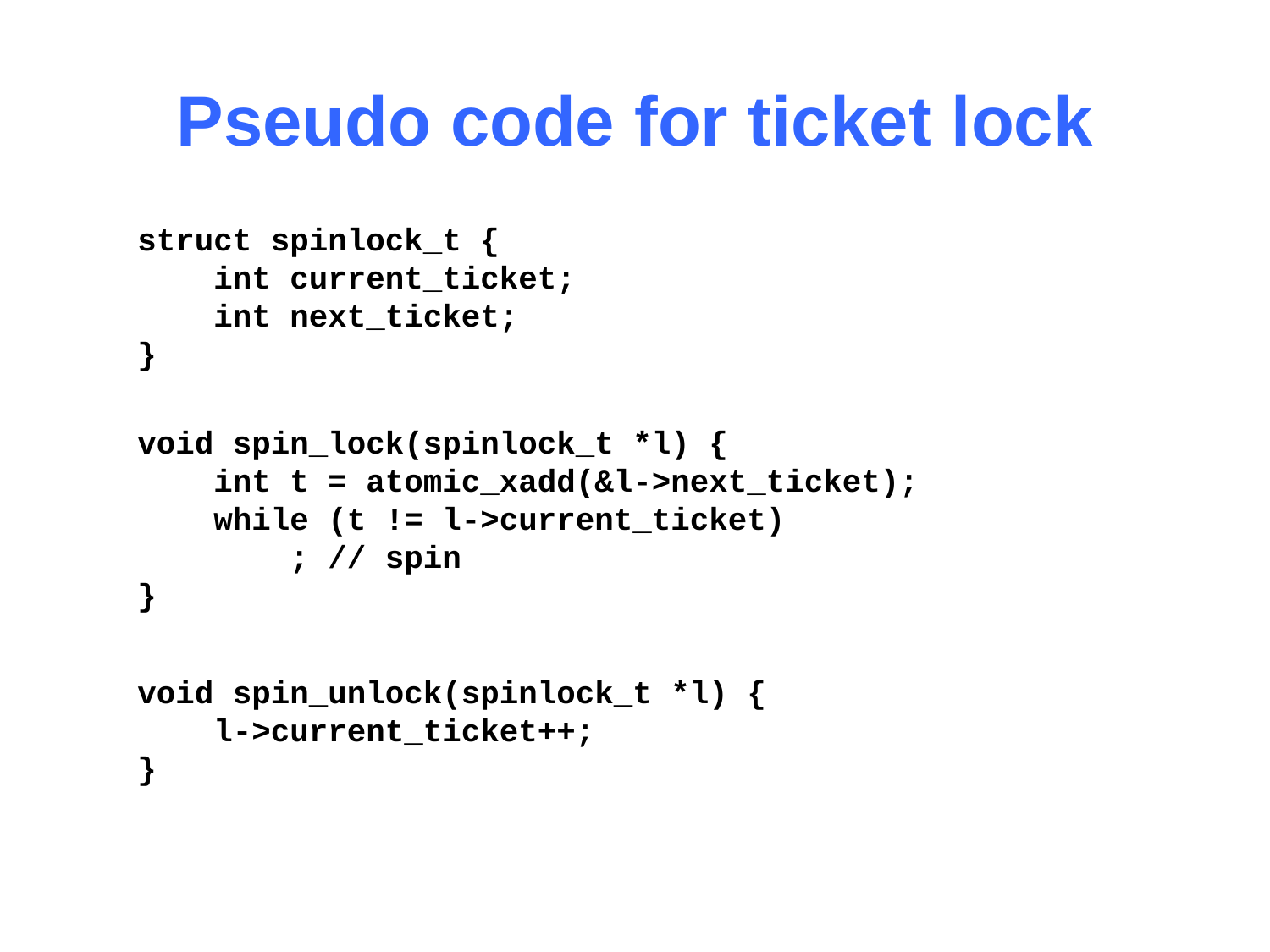

# Pseudo code for ticket lock
struct spinlock_t {
    int current_ticket;
    int next_ticket;
}

void spin_lock(spinlock_t *l) {
    int t = atomic_xadd(&l->next_ticket);
    while (t != l->current_ticket)
        ; // spin
}
void spin_unlock(spinlock_t *l) {
    l->current_ticket++;
}